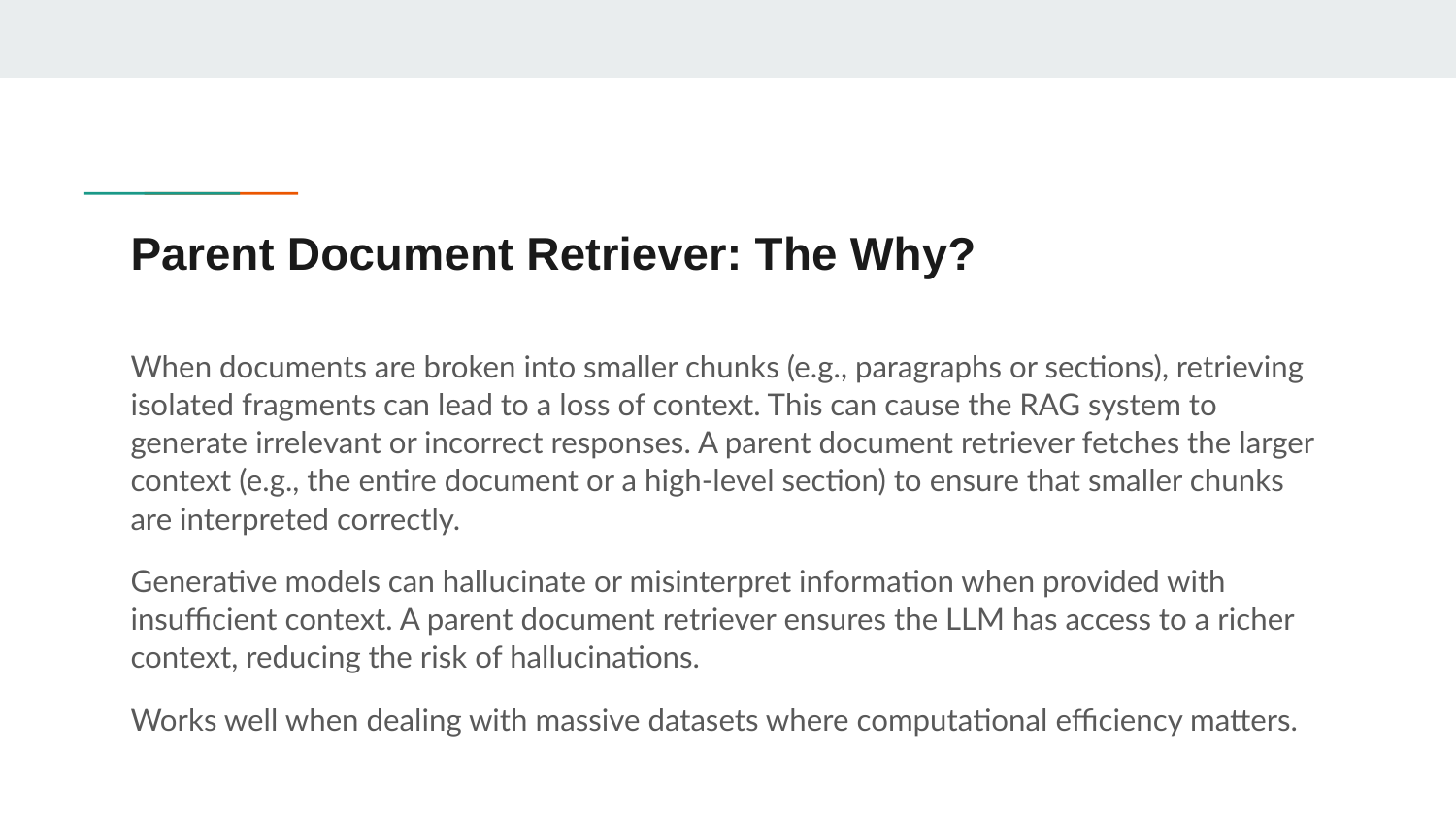

# Parent Document Retriever: The Why?
When documents are broken into smaller chunks (e.g., paragraphs or sections), retrieving isolated fragments can lead to a loss of context. This can cause the RAG system to generate irrelevant or incorrect responses. A parent document retriever fetches the larger context (e.g., the entire document or a high-level section) to ensure that smaller chunks are interpreted correctly.
Generative models can hallucinate or misinterpret information when provided with insufficient context. A parent document retriever ensures the LLM has access to a richer context, reducing the risk of hallucinations.
Works well when dealing with massive datasets where computational efficiency matters.